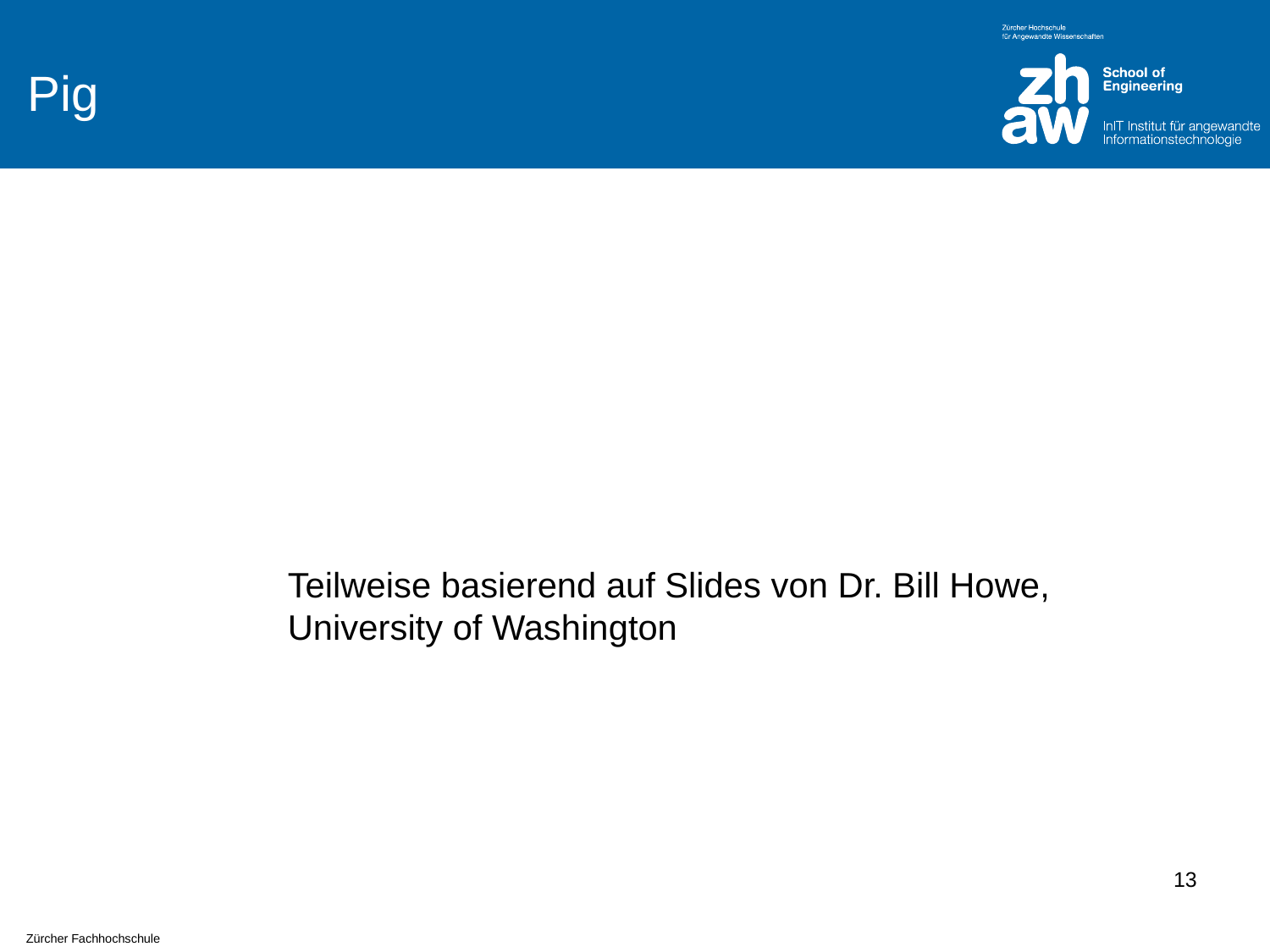

# Pig
Teilweise basierend auf Slides von Dr. Bill Howe,
University of Washington
13